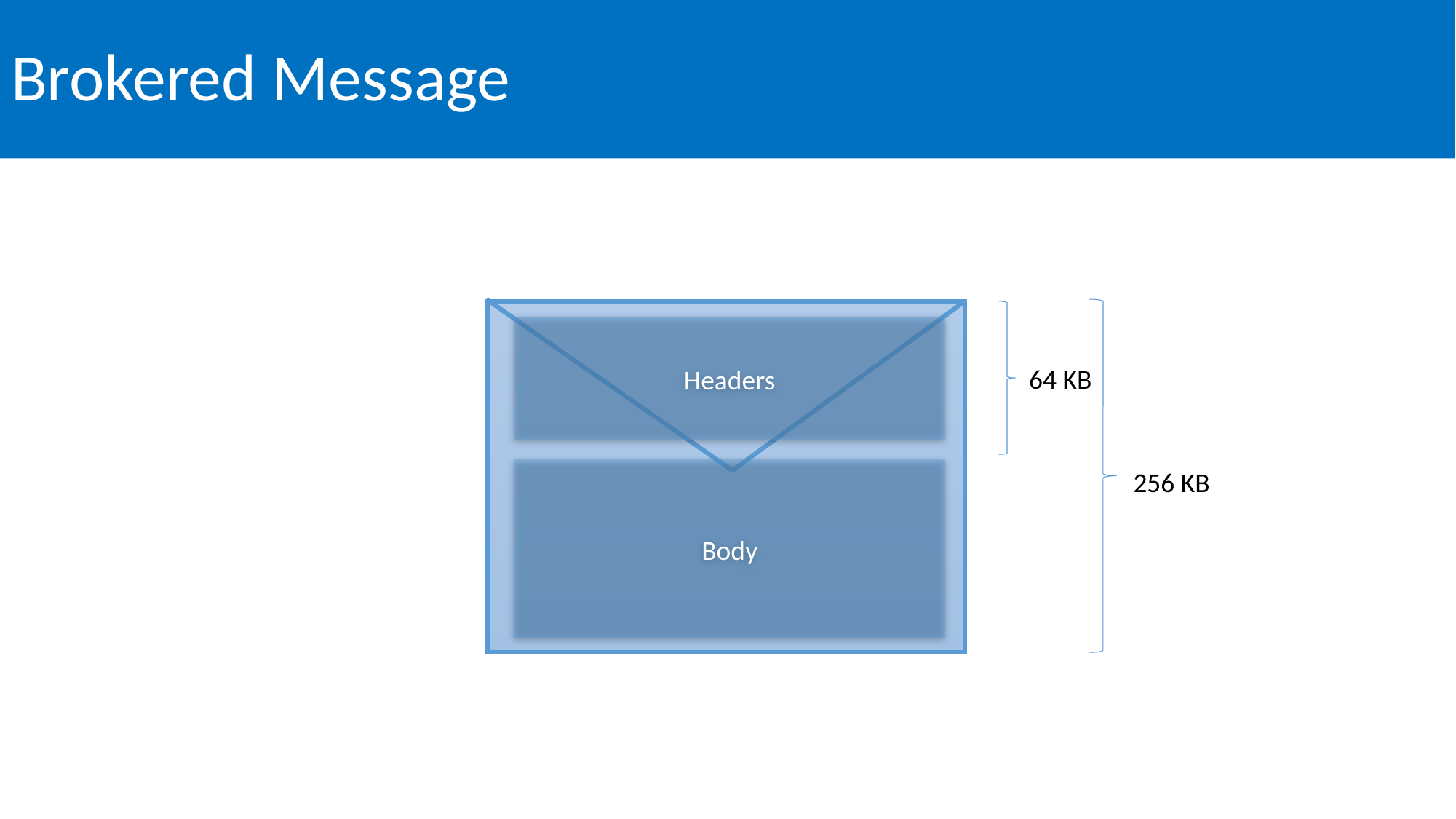

# Brokered Message

256 KB

64 KB
Headers
Body